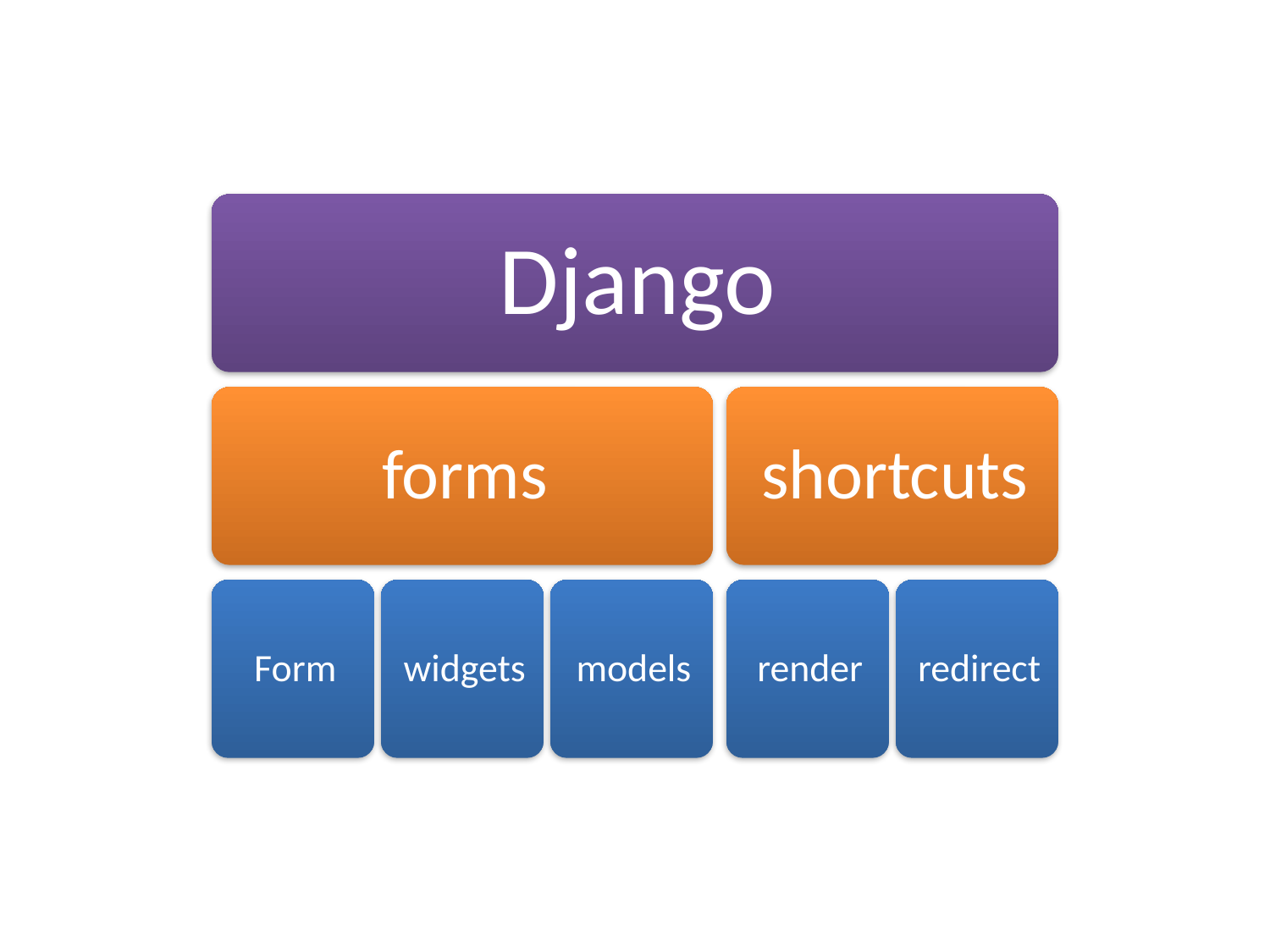

Django
forms
Form
widgets
models
shortcuts
render
redirect